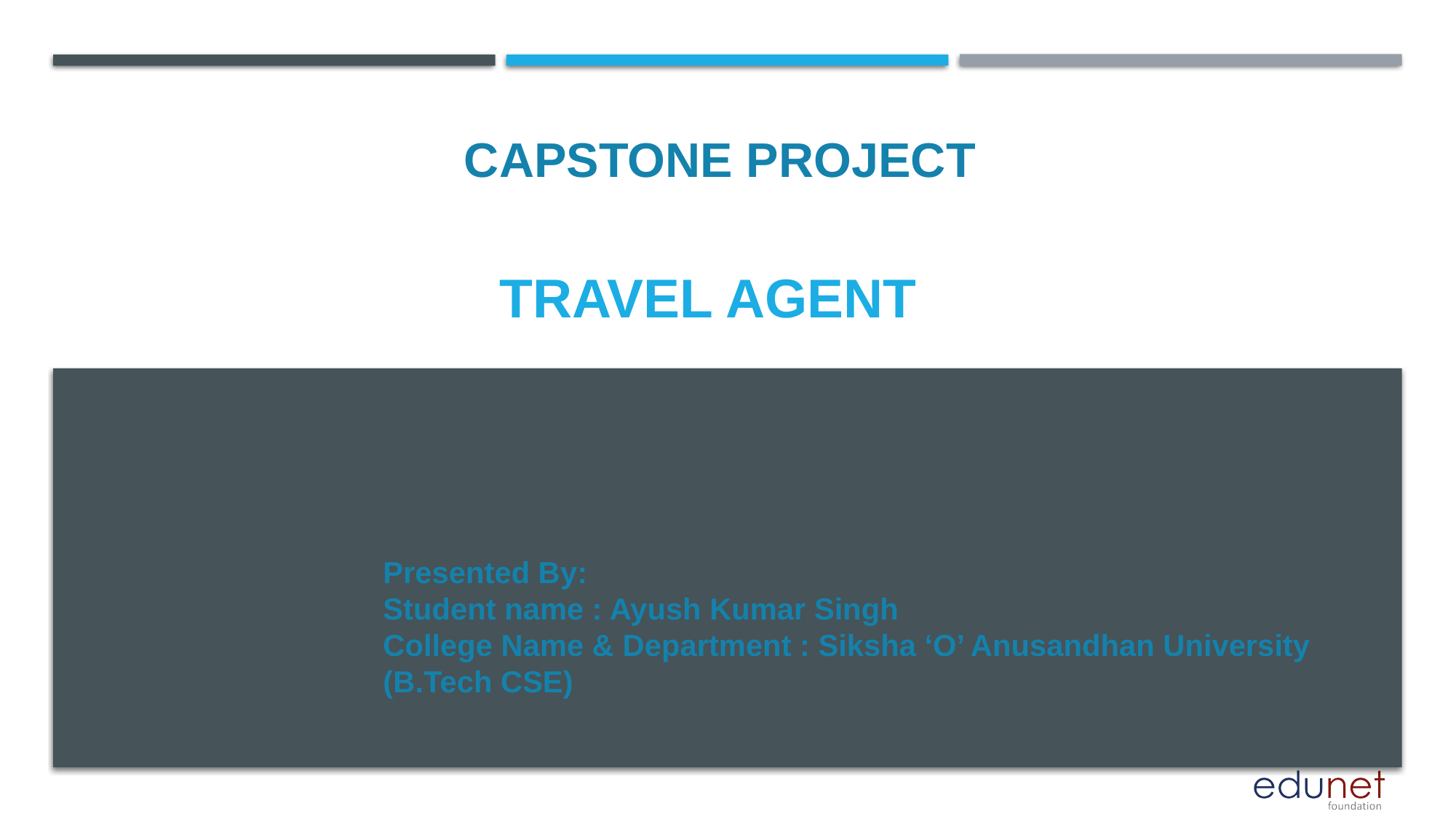

CAPSTONE PROJECT
# Travel agent
Presented By:
Student name : Ayush Kumar Singh
College Name & Department : Siksha ‘O’ Anusandhan University (B.Tech CSE)